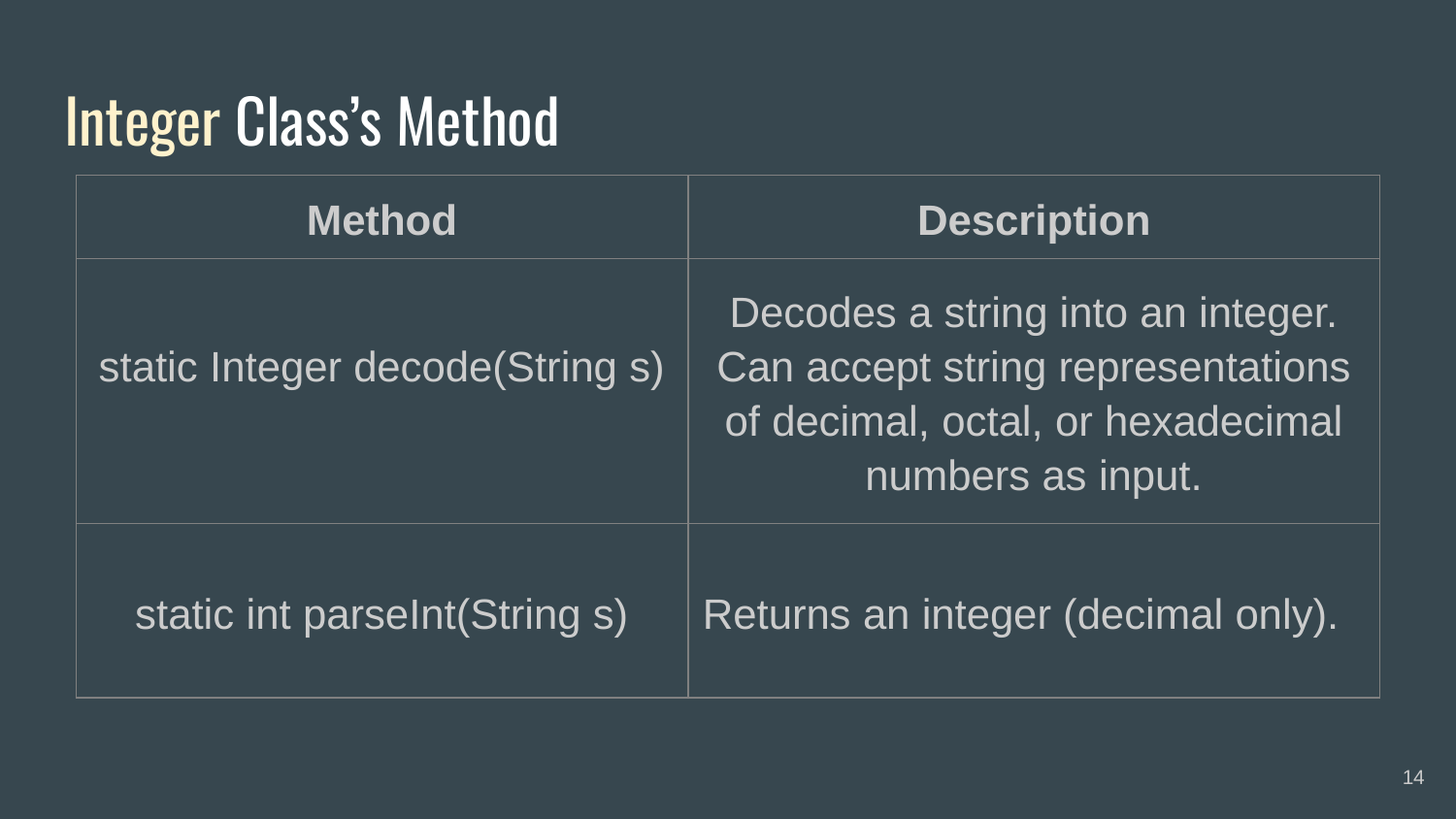

# Integer Class’s Method
| Method | Description |
| --- | --- |
| static Integer decode(String s) | Decodes a string into an integer. Can accept string representations of decimal, octal, or hexadecimal numbers as input. |
| static int parseInt(String s) | Returns an integer (decimal only). |
14